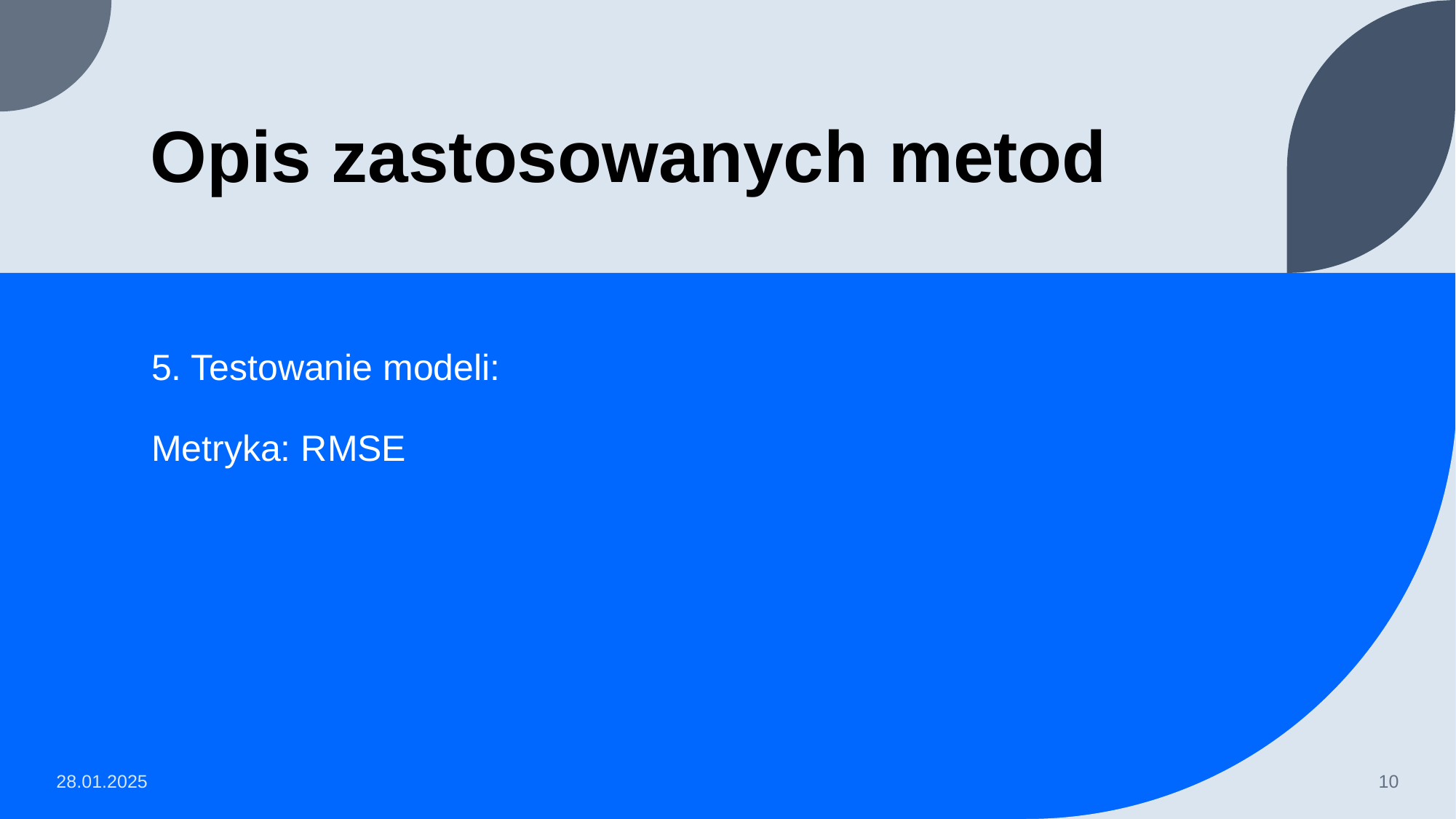

# Opis zastosowanych metod
5. Testowanie modeli:
Metryka: RMSE
28.01.2025
10